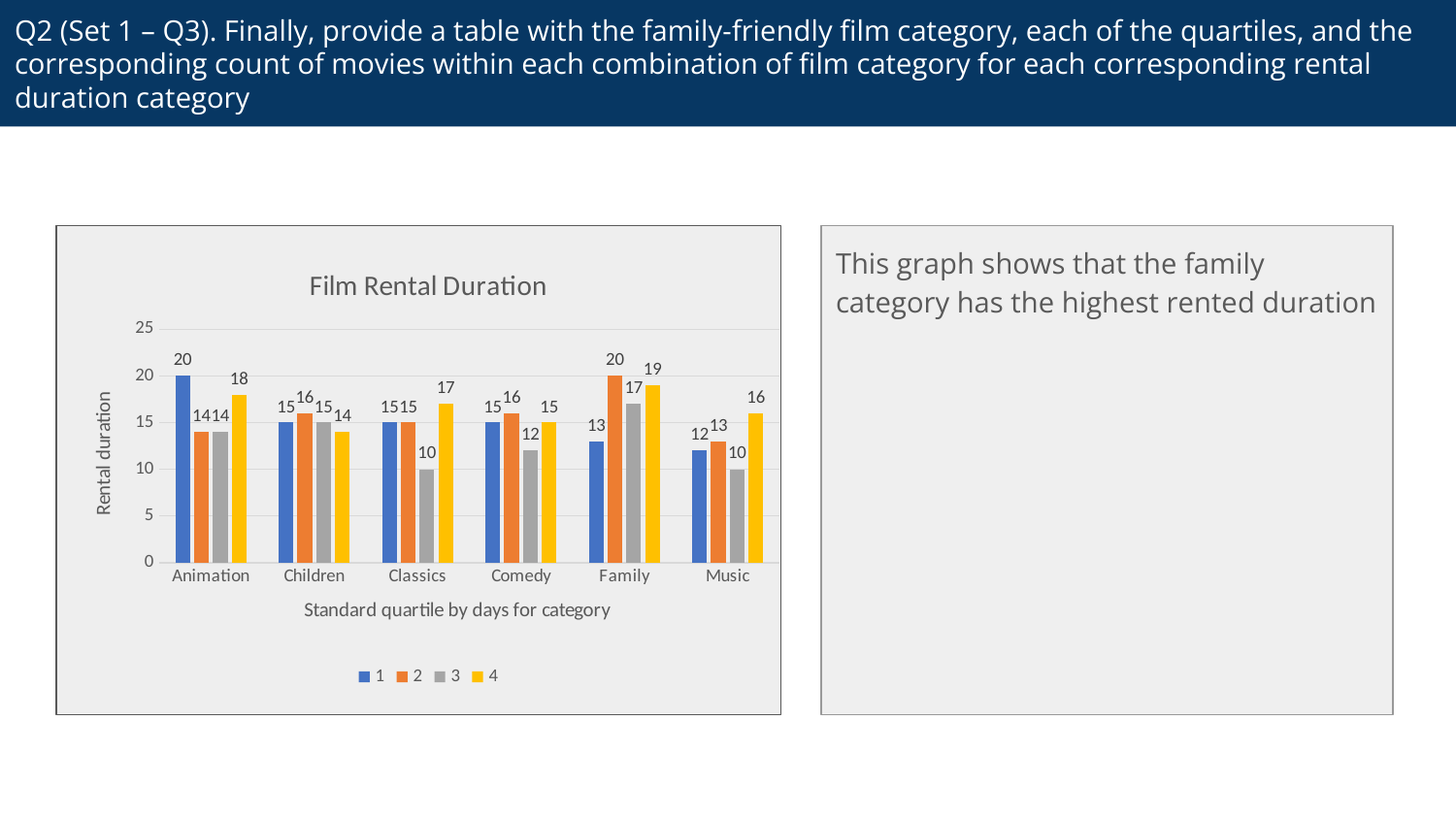

# Q2 (Set 1 – Q3). Finally, provide a table with the family-friendly film category, each of the quartiles, and the corresponding count of movies within each combination of film category for each corresponding rental duration category

This graph shows that the family category has the highest rented duration

### Chart: Film Rental Duration

| Category | 1 | 2 | 3 | 4 |
|---|---|---|---|---|
| Animation | 20.0 | 14.0 | 14.0 | 18.0 |
| Children | 15.0 | 16.0 | 15.0 | 14.0 |
| Classics | 15.0 | 15.0 | 10.0 | 17.0 |
| Comedy | 15.0 | 16.0 | 12.0 | 15.0 |
| Family | 13.0 | 20.0 | 17.0 | 19.0 |
| Music | 12.0 | 13.0 | 10.0 | 16.0 |